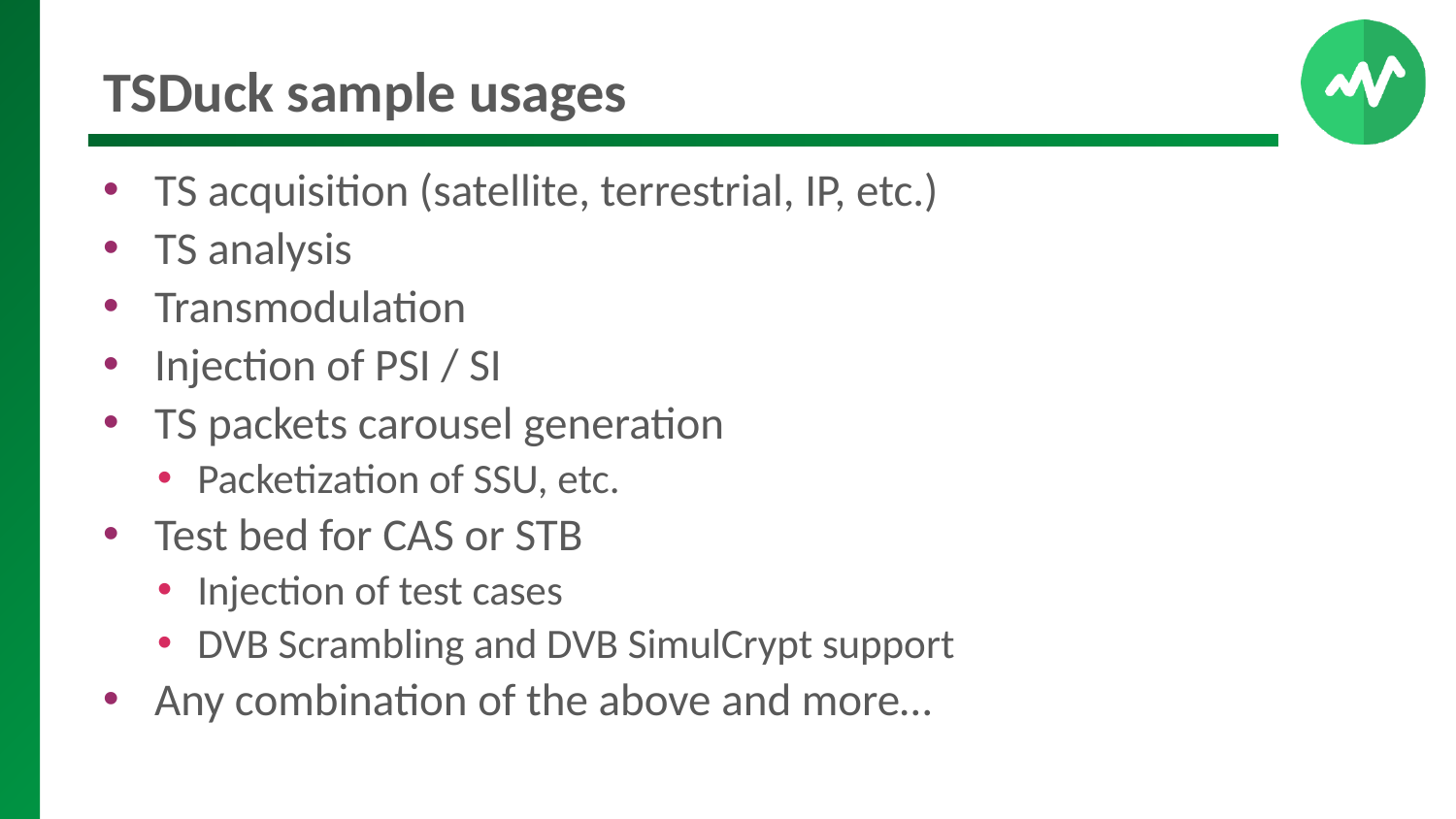

# TSDuck sample usages
TS acquisition (satellite, terrestrial, IP, etc.)
TS analysis
Transmodulation
Injection of PSI / SI
TS packets carousel generation
Packetization of SSU, etc.
Test bed for CAS or STB
Injection of test cases
DVB Scrambling and DVB SimulCrypt support
Any combination of the above and more…